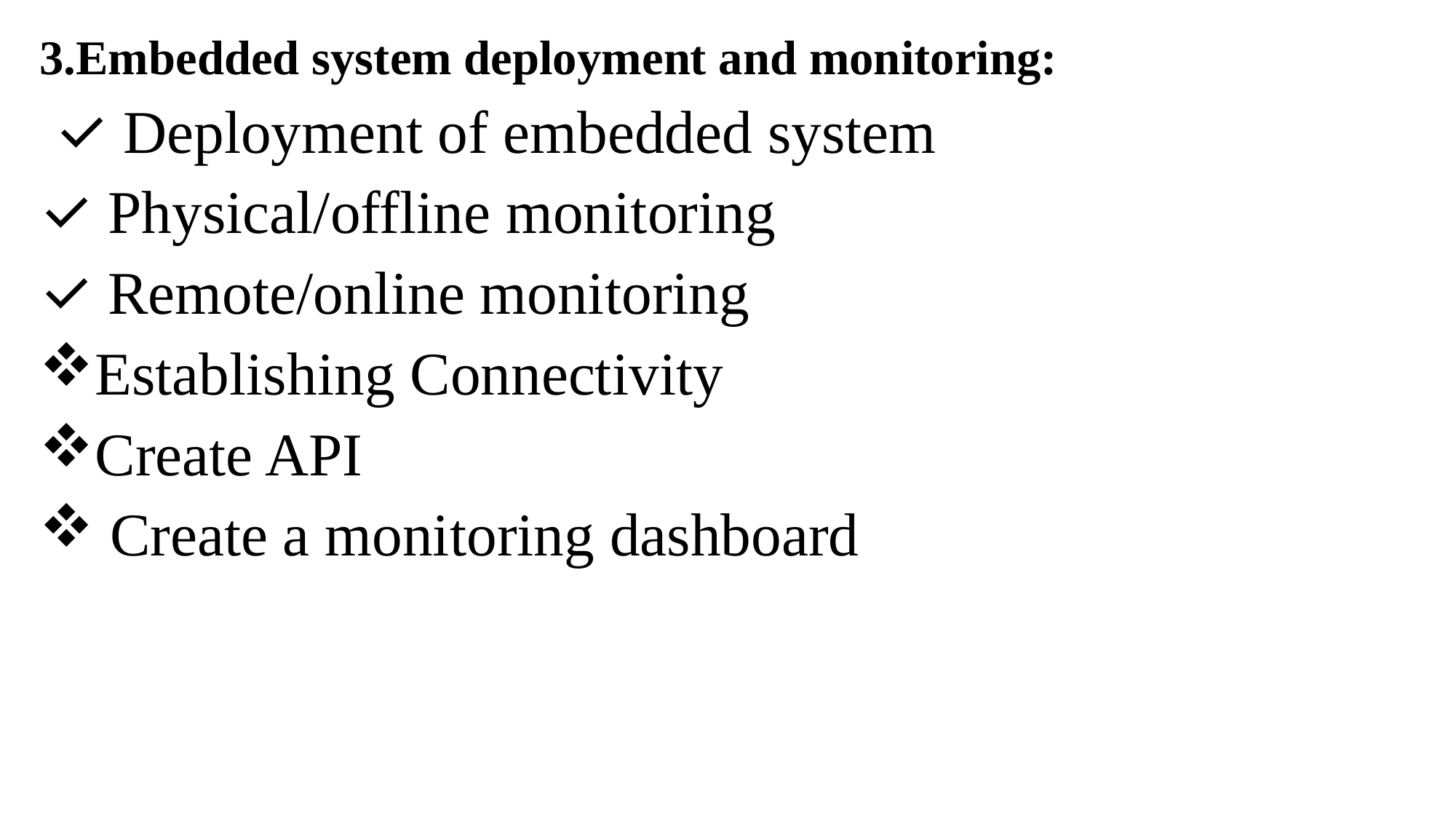

3.Embedded system deployment and monitoring:
 ✓ Deployment of embedded system
✓ Physical/offline monitoring
✓ Remote/online monitoring
Establishing Connectivity
Create API
 Create a monitoring dashboard